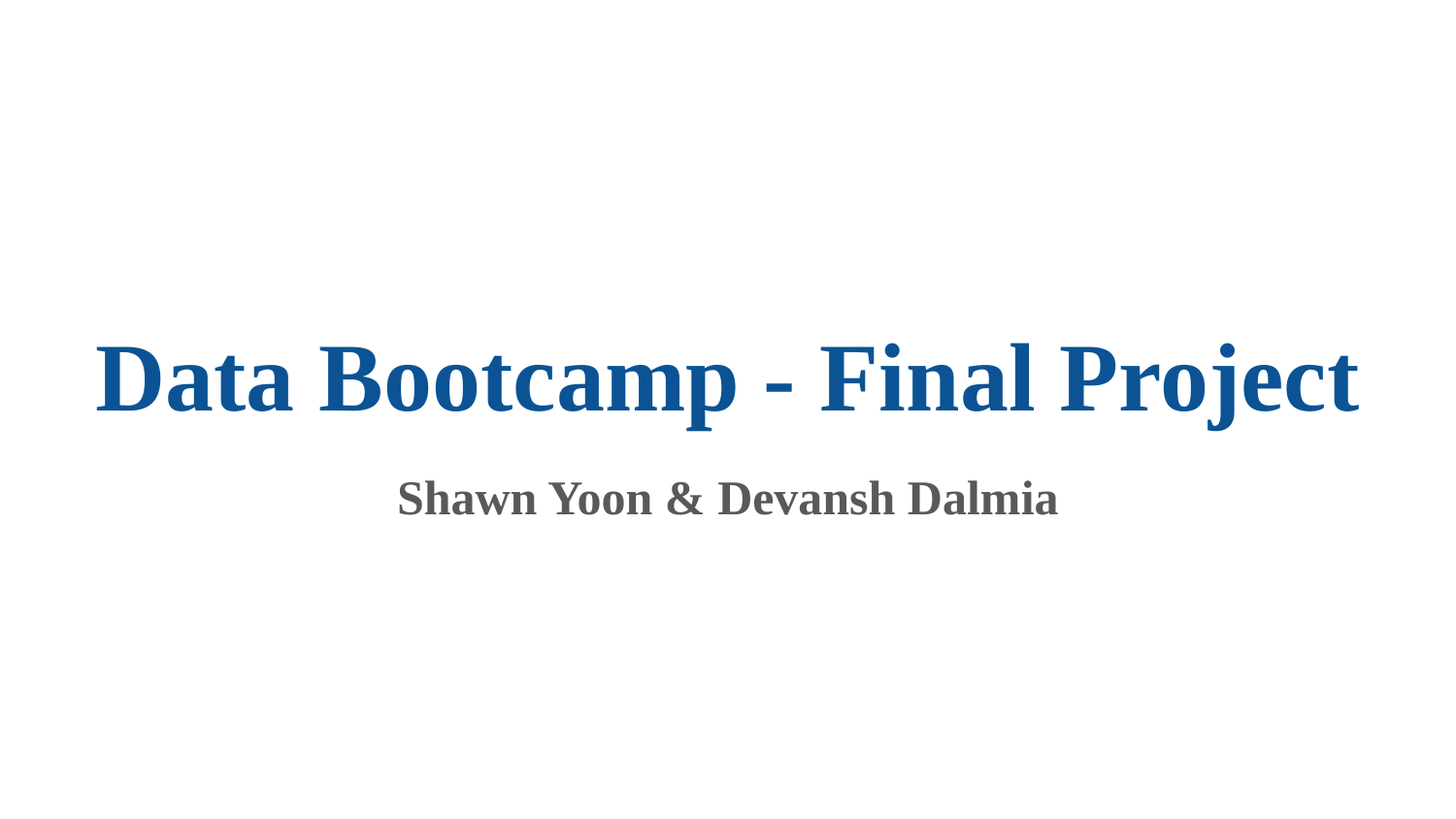

# Data Bootcamp - Final Project
Shawn Yoon & Devansh Dalmia